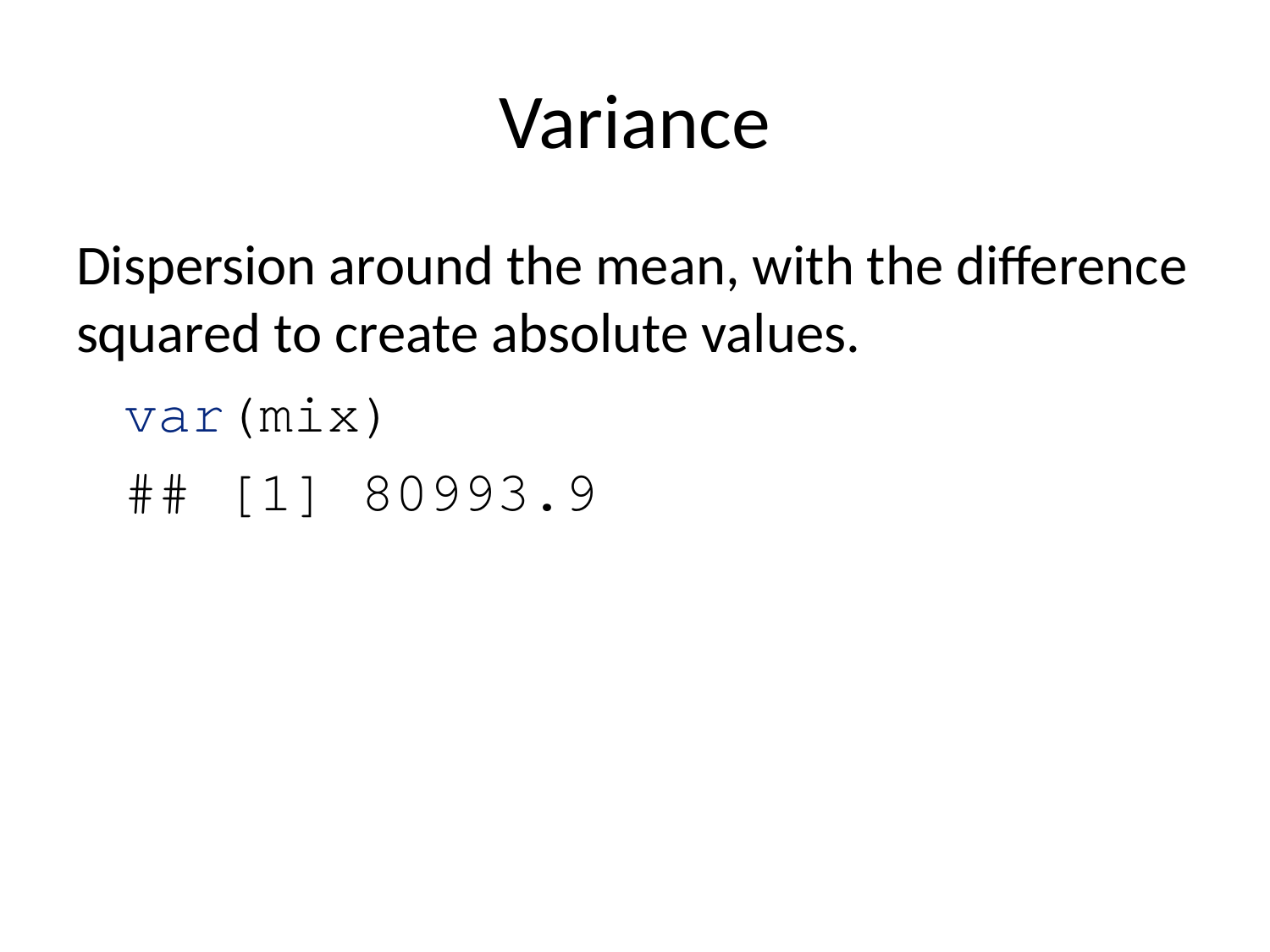

# Variance
Dispersion around the mean, with the difference squared to create absolute values.
var(mix)
## [1] 80993.9